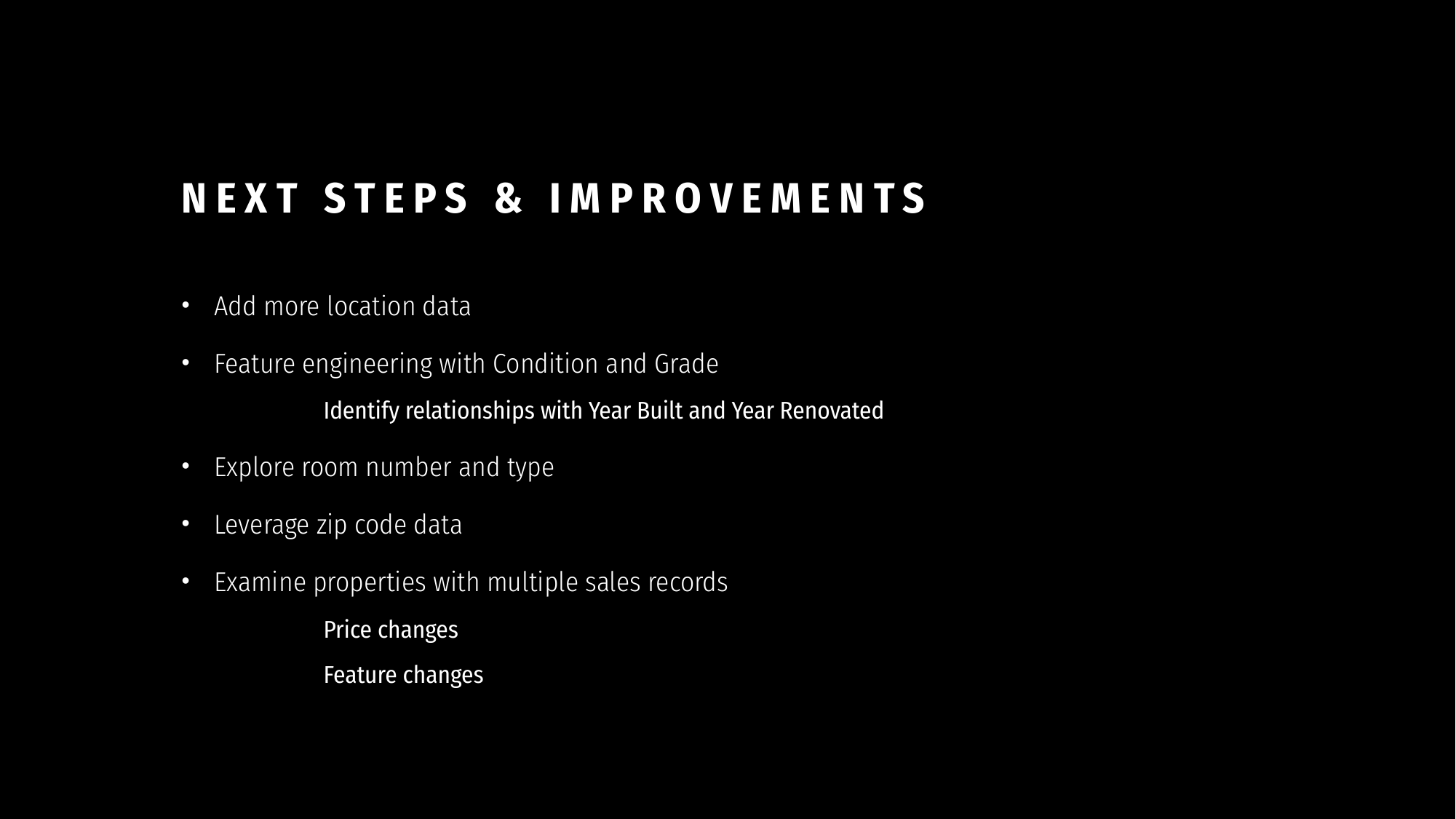

# Next Steps & Improvements
Add more location data
Feature engineering with Condition and Grade
	Identify relationships with Year Built and Year Renovated
Explore room number and type
Leverage zip code data
Examine properties with multiple sales records
	Price changes
	Feature changes